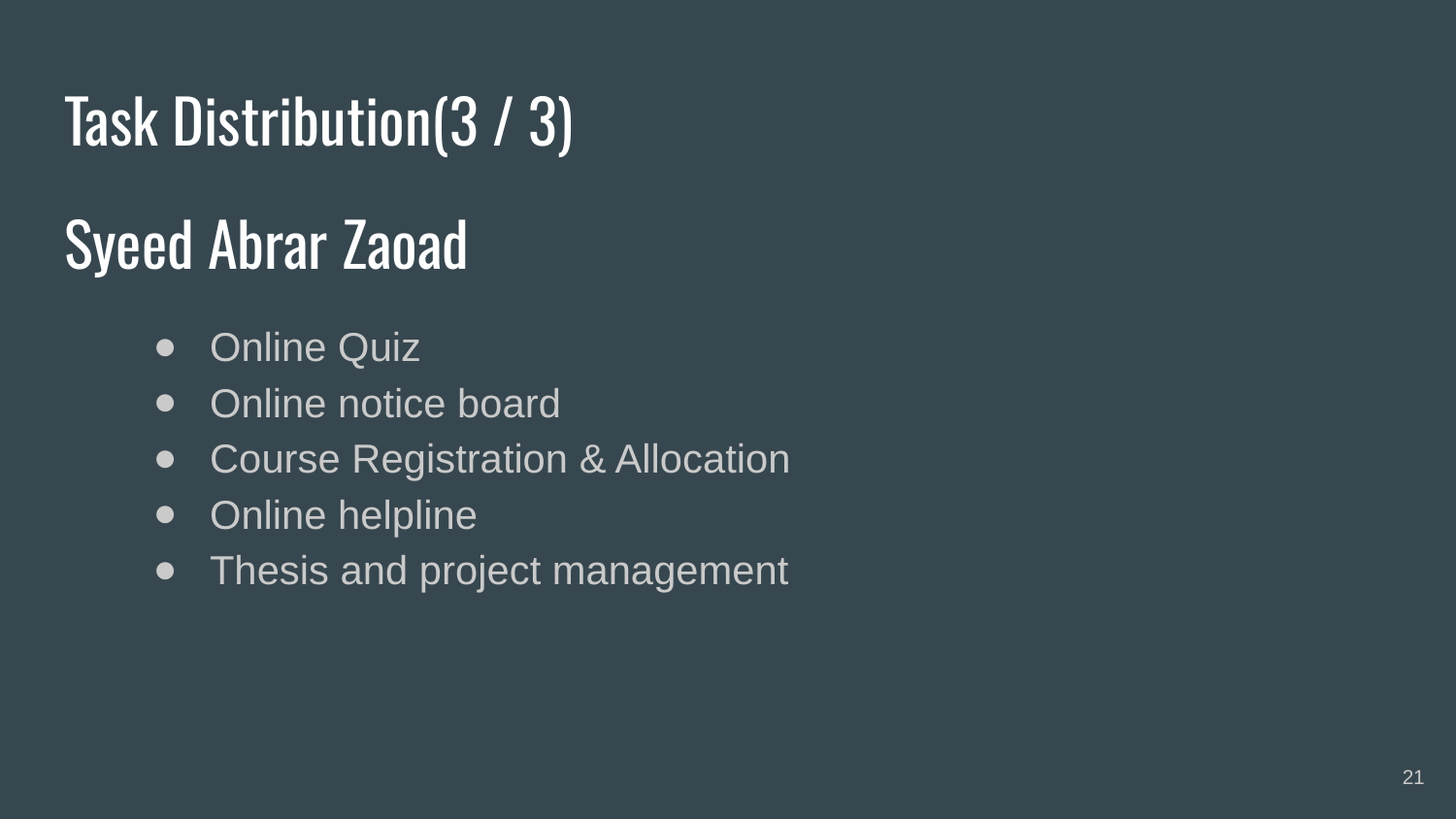

# Task Distribution(3 / 3)
Syeed Abrar Zaoad
Online Quiz
Online notice board
Course Registration & Allocation
Online helpline
Thesis and project management

21